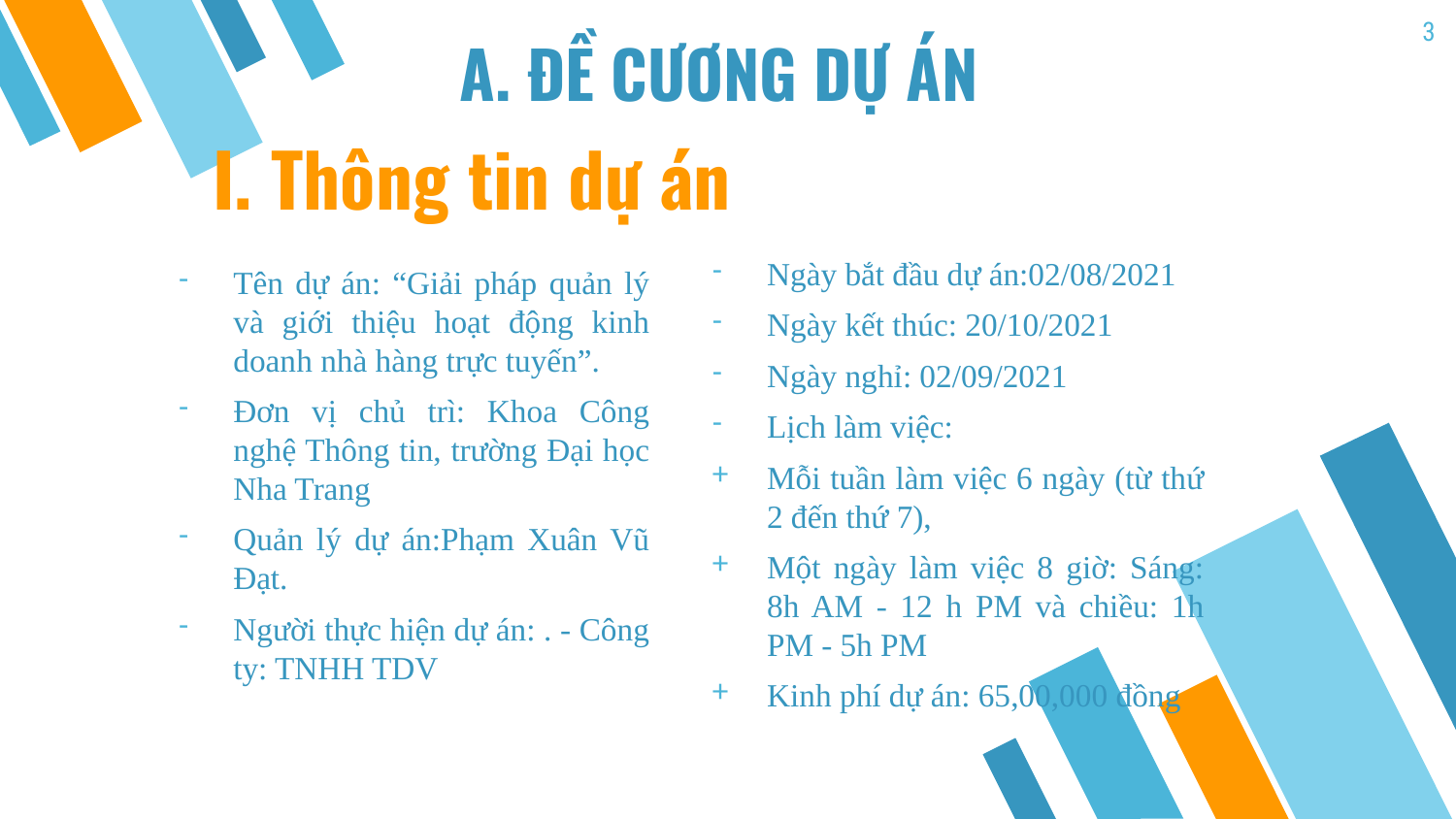

3
# A. ĐỀ CƯƠNG DỰ ÁN
I. Thông tin dự án
Ngày bắt đầu dự án:02/08/2021
Ngày kết thúc: 20/10/2021
Ngày nghỉ: 02/09/2021
Lịch làm việc:
Mỗi tuần làm việc 6 ngày (từ thứ 2 đến thứ 7),
Một ngày làm việc 8 giờ: Sáng: 8h AM - 12 h PM và chiều: 1h PM - 5h PM
Kinh phí dự án: 65,00,000 đồng
Tên dự án: “Giải pháp quản lý và giới thiệu hoạt động kinh doanh nhà hàng trực tuyến”.
Đơn vị chủ trì: Khoa Công nghệ Thông tin, trường Đại học Nha Trang
Quản lý dự án:Phạm Xuân Vũ Đạt.
Người thực hiện dự án: . - Công ty: TNHH TDV